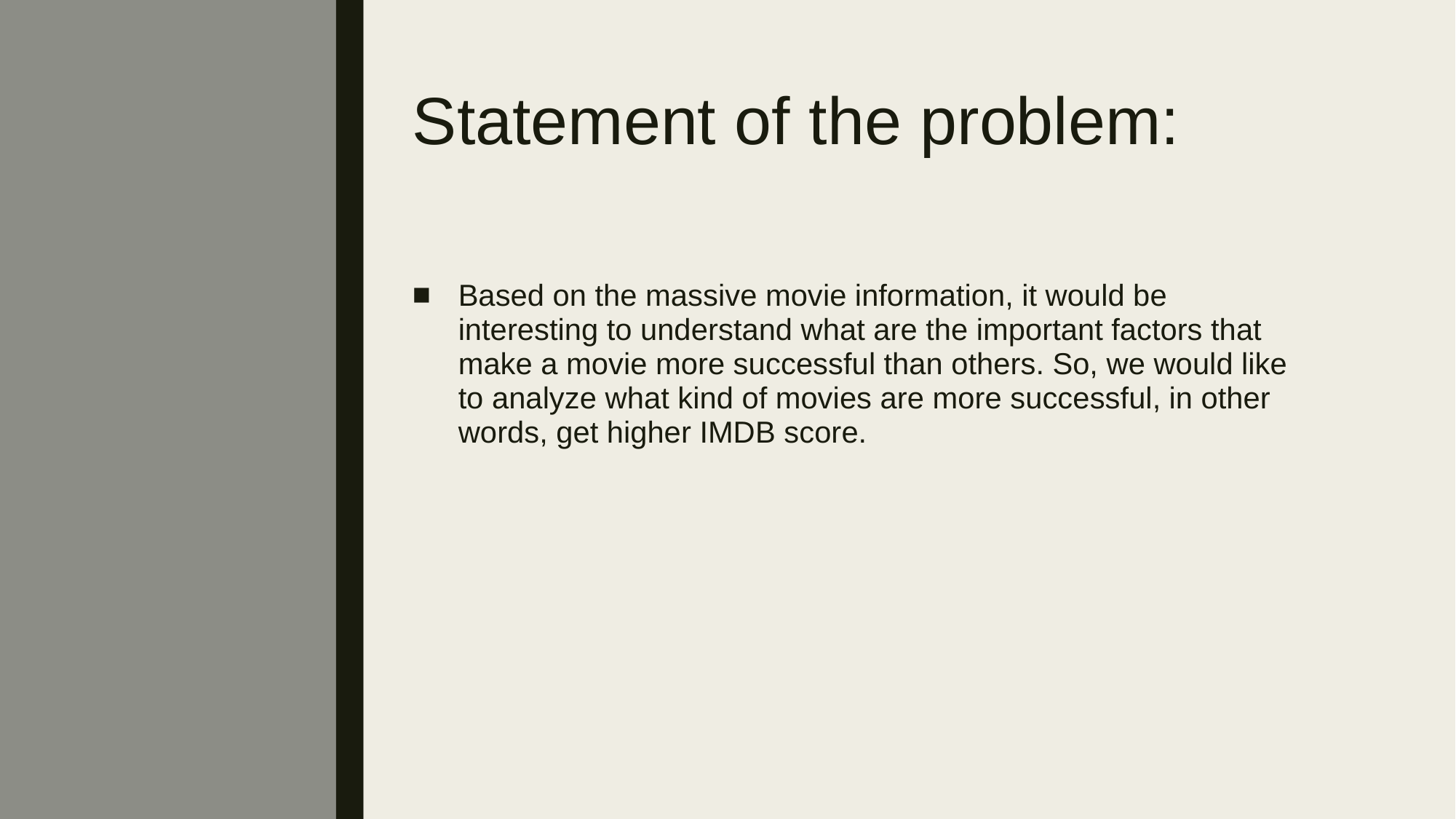

# Statement of the problem:
Based on the massive movie information, it would be interesting to understand what are the important factors that make a movie more successful than others. So, we would like to analyze what kind of movies are more successful, in other words, get higher IMDB score.